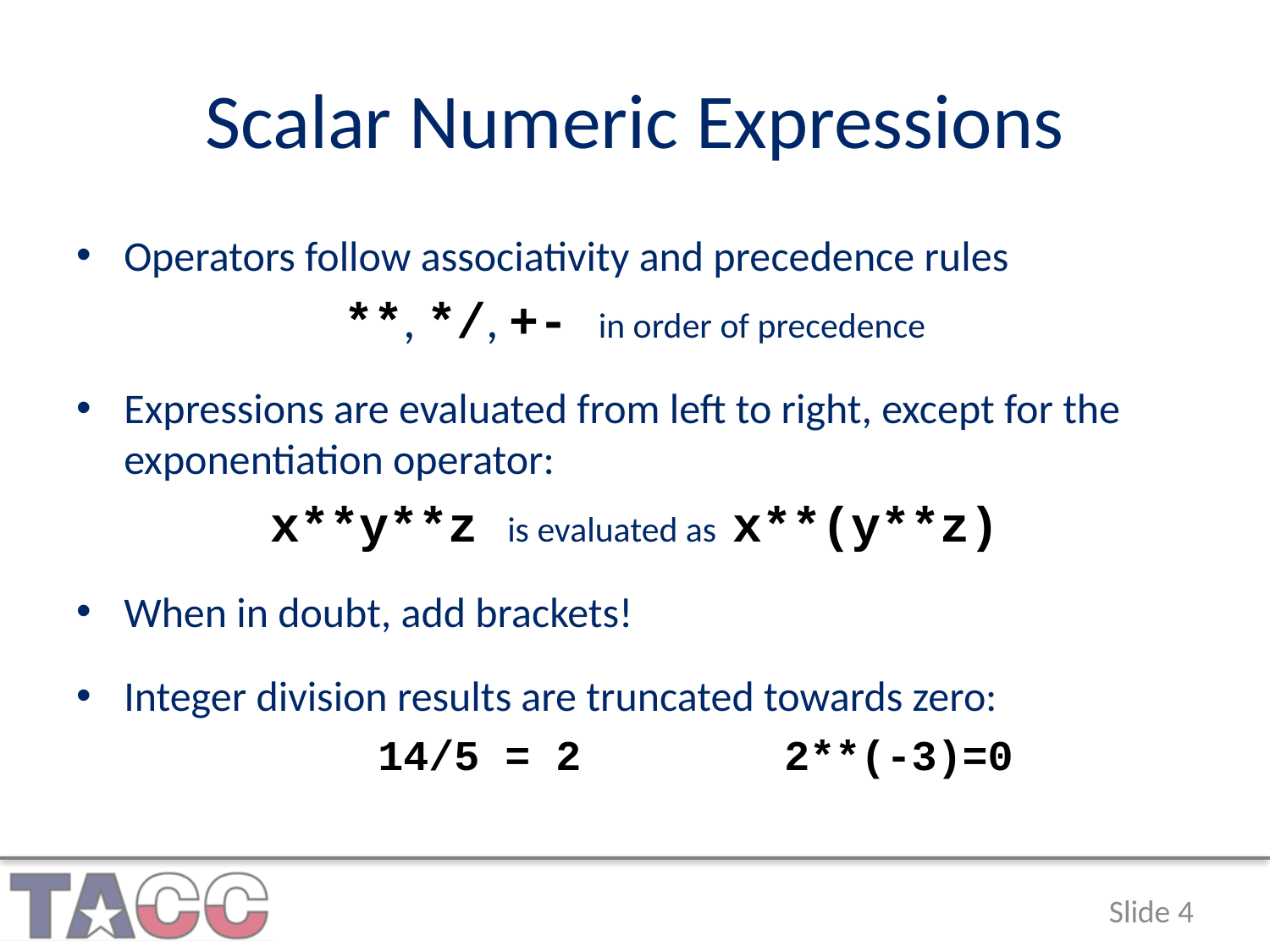

# Scalar Numeric Expressions
Operators follow associativity and precedence rules
**, */, +- in order of precedence

Expressions are evaluated from left to right, except for the exponentiation operator:
x**y**z is evaluated as  x**(y**z)

When in doubt, add brackets!

Integer division results are truncated towards zero:
			14/5 = 2        2**(-3)=0